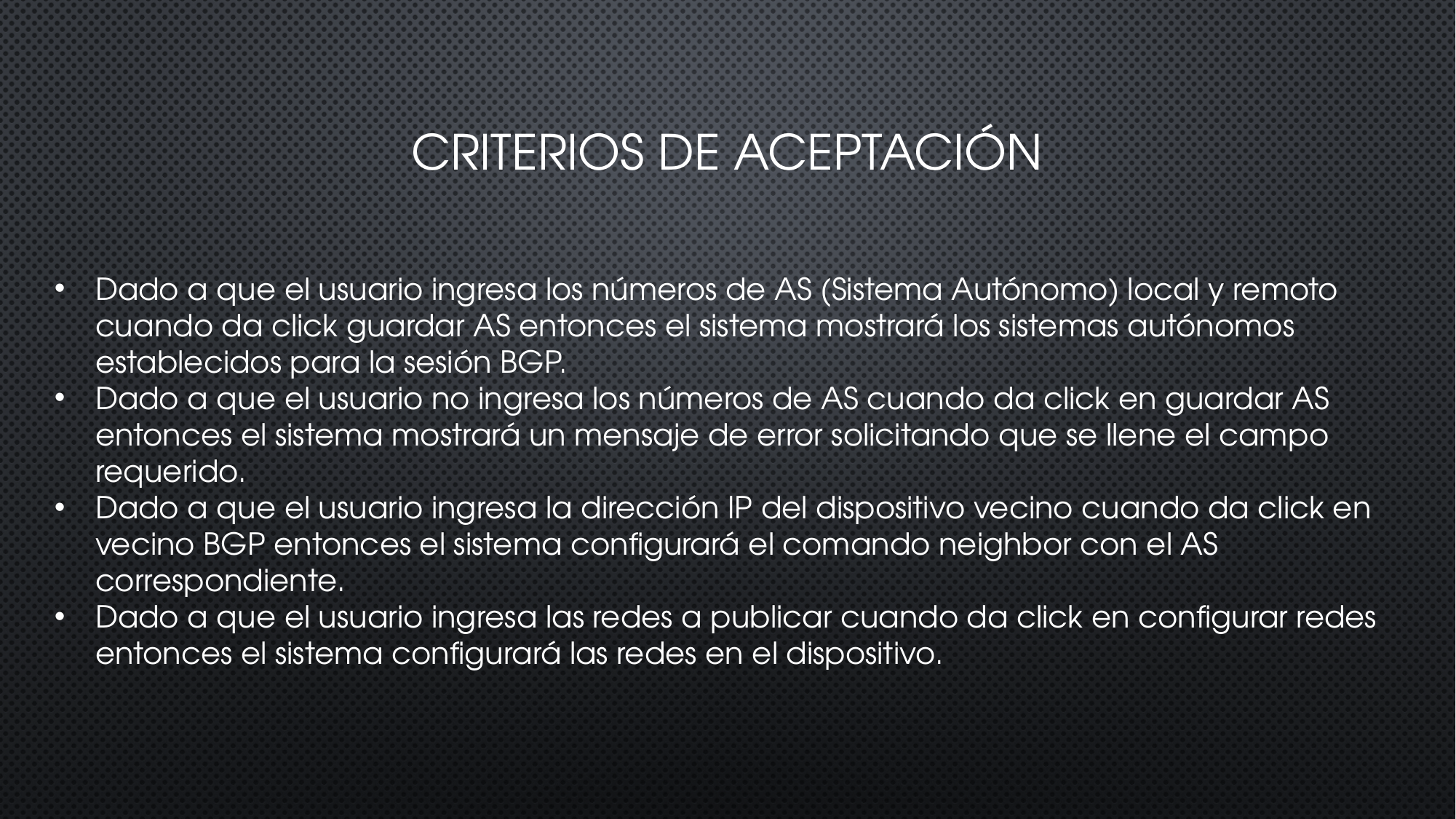

# Criterios de aceptación

Dado a que el usuario ingresa los números de AS (Sistema Autónomo) local y remoto cuando da click guardar AS entonces el sistema mostrará los sistemas autónomos establecidos para la sesión BGP.
Dado a que el usuario no ingresa los números de AS cuando da click en guardar AS entonces el sistema mostrará un mensaje de error solicitando que se llene el campo requerido.
Dado a que el usuario ingresa la dirección IP del dispositivo vecino cuando da click en vecino BGP entonces el sistema configurará el comando neighbor con el AS correspondiente.
Dado a que el usuario ingresa las redes a publicar cuando da click en configurar redes entonces el sistema configurará las redes en el dispositivo.